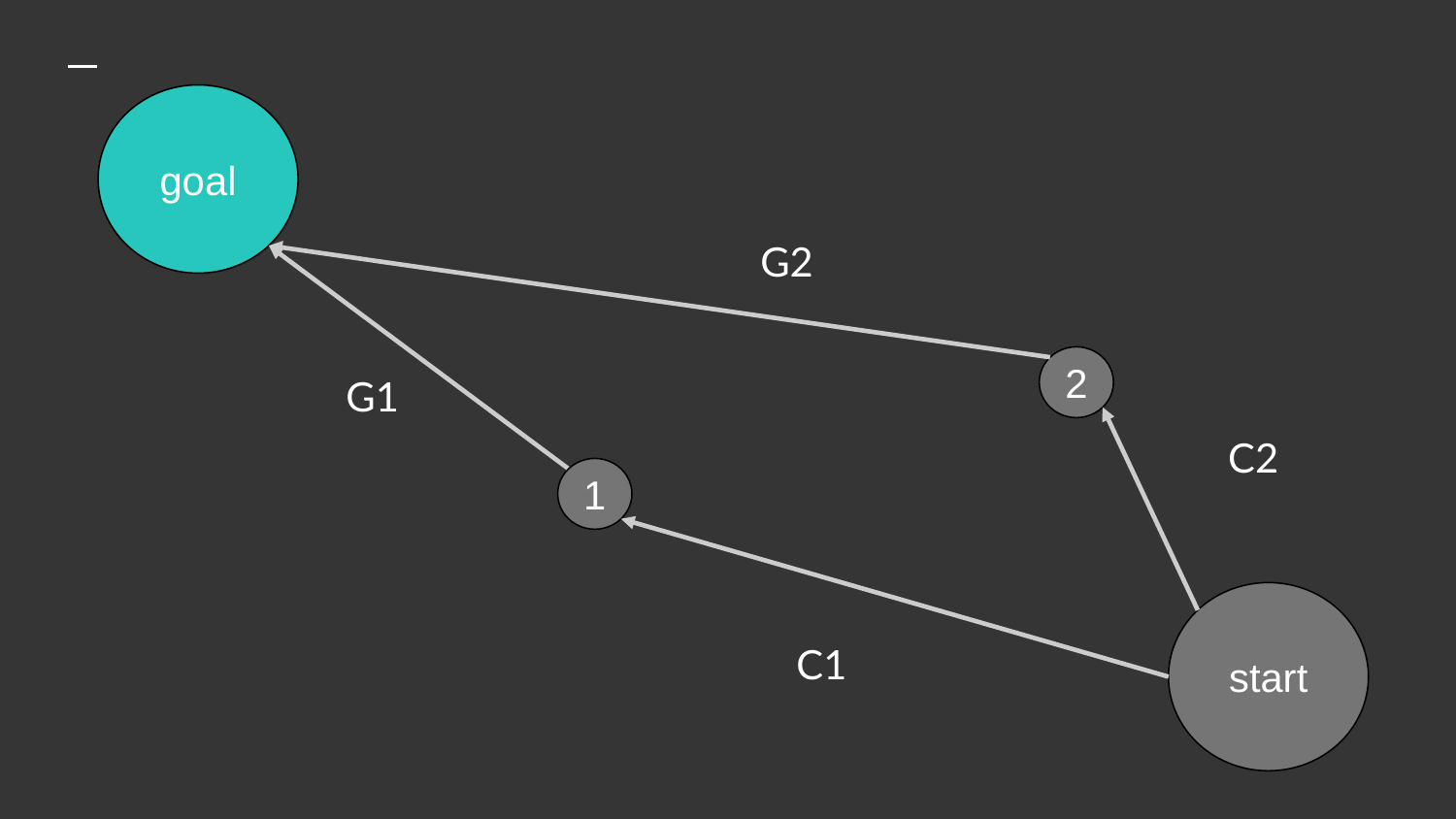

goal
#
G2
2
G1
C2
1
start
C1